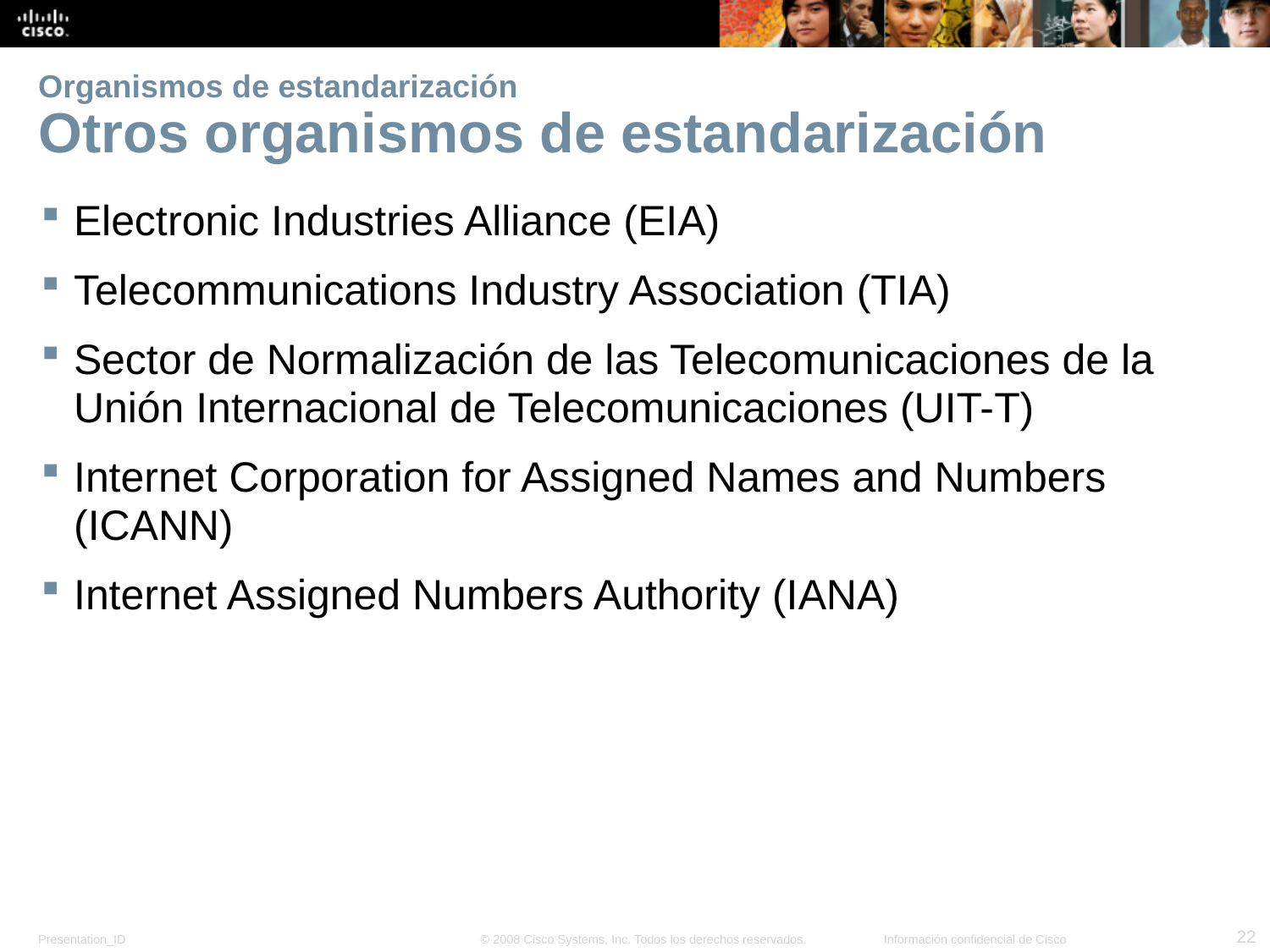

# Organismos de estandarización Otros organismos de estandarización
Electronic Industries Alliance (EIA)
Telecommunications Industry Association (TIA)
Sector de Normalización de las Telecomunicaciones de la Unión Internacional de Telecomunicaciones (UIT-T)
Internet Corporation for Assigned Names and Numbers (ICANN)
Internet Assigned Numbers Authority (IANA)